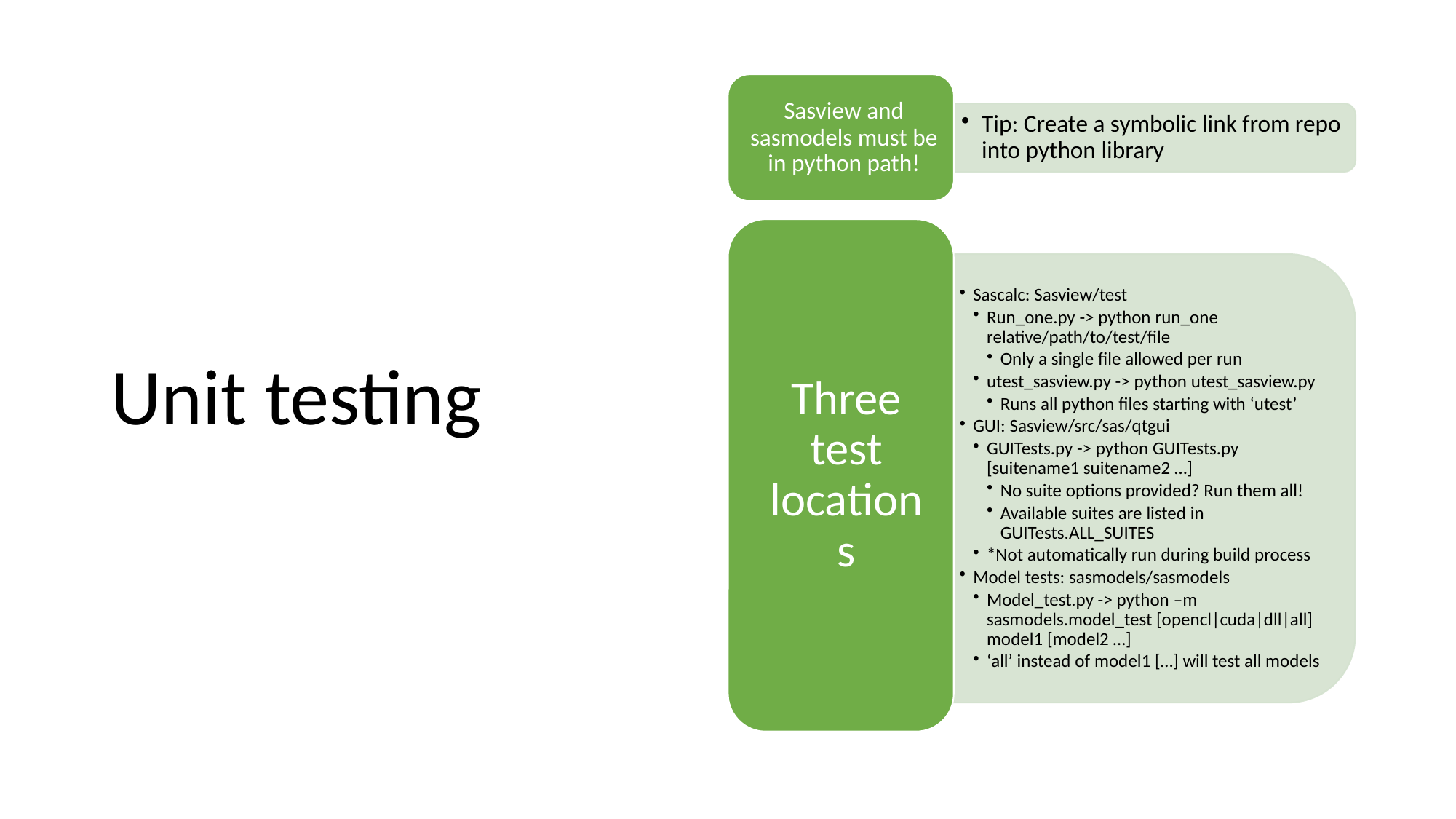

# Unit testing
Tip: Create a symbolic link from repo into python library
Sasview and sasmodels must be in python path!
Sascalc: Sasview/test
Run_one.py -> python run_one relative/path/to/test/file
Only a single file allowed per run
utest_sasview.py -> python utest_sasview.py
Runs all python files starting with ‘utest’
GUI: Sasview/src/sas/qtgui
GUITests.py -> python GUITests.py [suitename1 suitename2 …]
No suite options provided? Run them all!
Available suites are listed in GUITests.ALL_SUITES
*Not automatically run during build process
Model tests: sasmodels/sasmodels
Model_test.py -> python –m sasmodels.model_test [opencl|cuda|dll|all] model1 [model2 …]
‘all’ instead of model1 […] will test all models
Three test locations